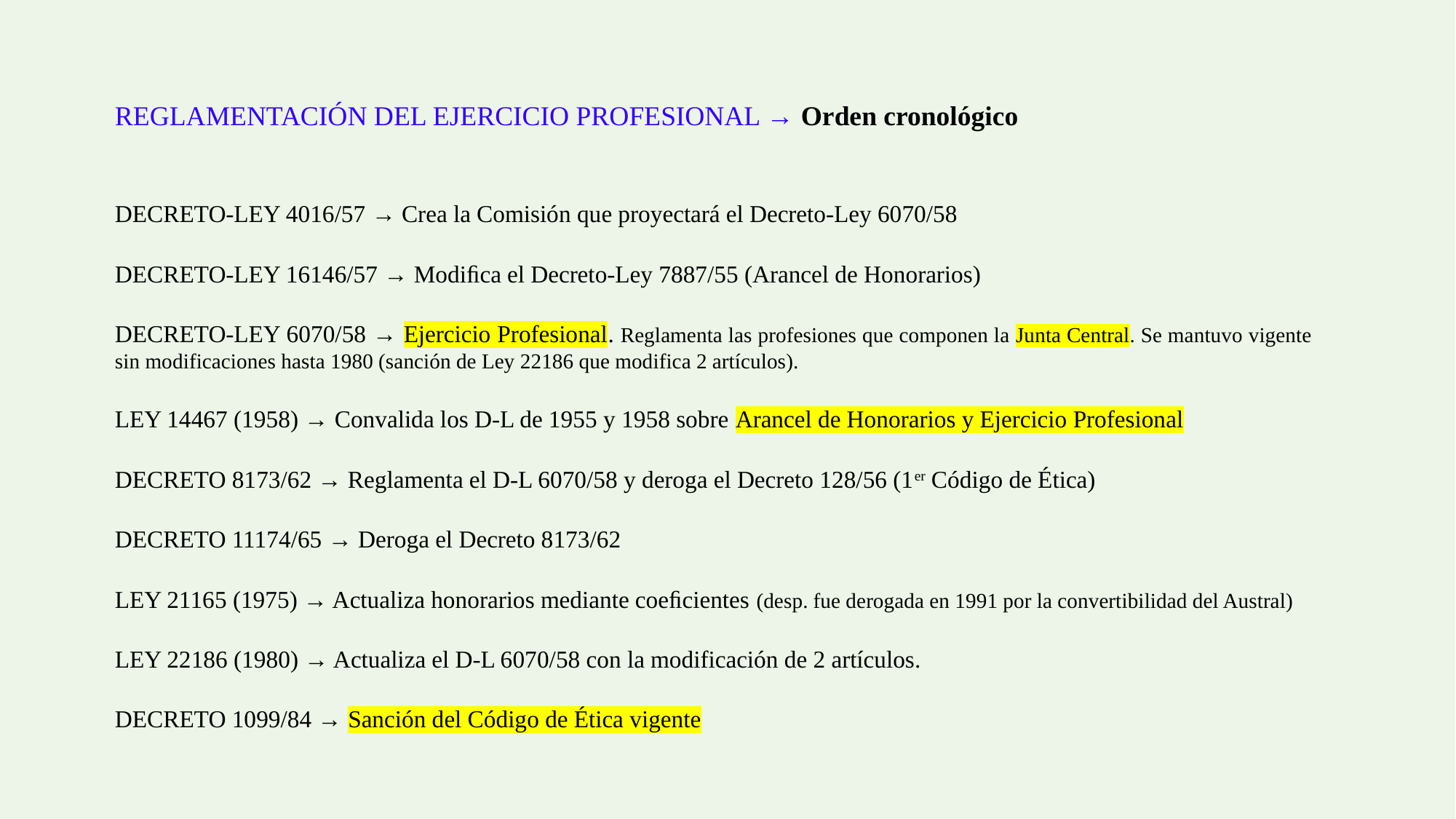

REGLAMENTACIÓN DEL EJERCICIO PROFESIONAL → Orden cronológico
DECRETO-LEY 4016/57 → Crea la Comisión que proyectará el Decreto-Ley 6070/58

DECRETO-LEY 16146/57 → Modiﬁca el Decreto-Ley 7887/55 (Arancel de Honorarios)

DECRETO-LEY 6070/58 → Ejercicio Profesional. Reglamenta las profesiones que componen la Junta Central. Se mantuvo vigente sin modificaciones hasta 1980 (sanción de Ley 22186 que modifica 2 artículos).

LEY 14467 (1958) → Convalida los D-L de 1955 y 1958 sobre Arancel de Honorarios y Ejercicio Profesional

DECRETO 8173/62 → Reglamenta el D-L 6070/58 y deroga el Decreto 128/56 (1er Código de Ética)

DECRETO 11174/65 → Deroga el Decreto 8173/62

LEY 21165 (1975) → Actualiza honorarios mediante coeﬁcientes (desp. fue derogada en 1991 por la convertibilidad del Austral)

LEY 22186 (1980) → Actualiza el D-L 6070/58 con la modificación de 2 artículos.

DECRETO 1099/84 → Sanción del Código de Ética vigente